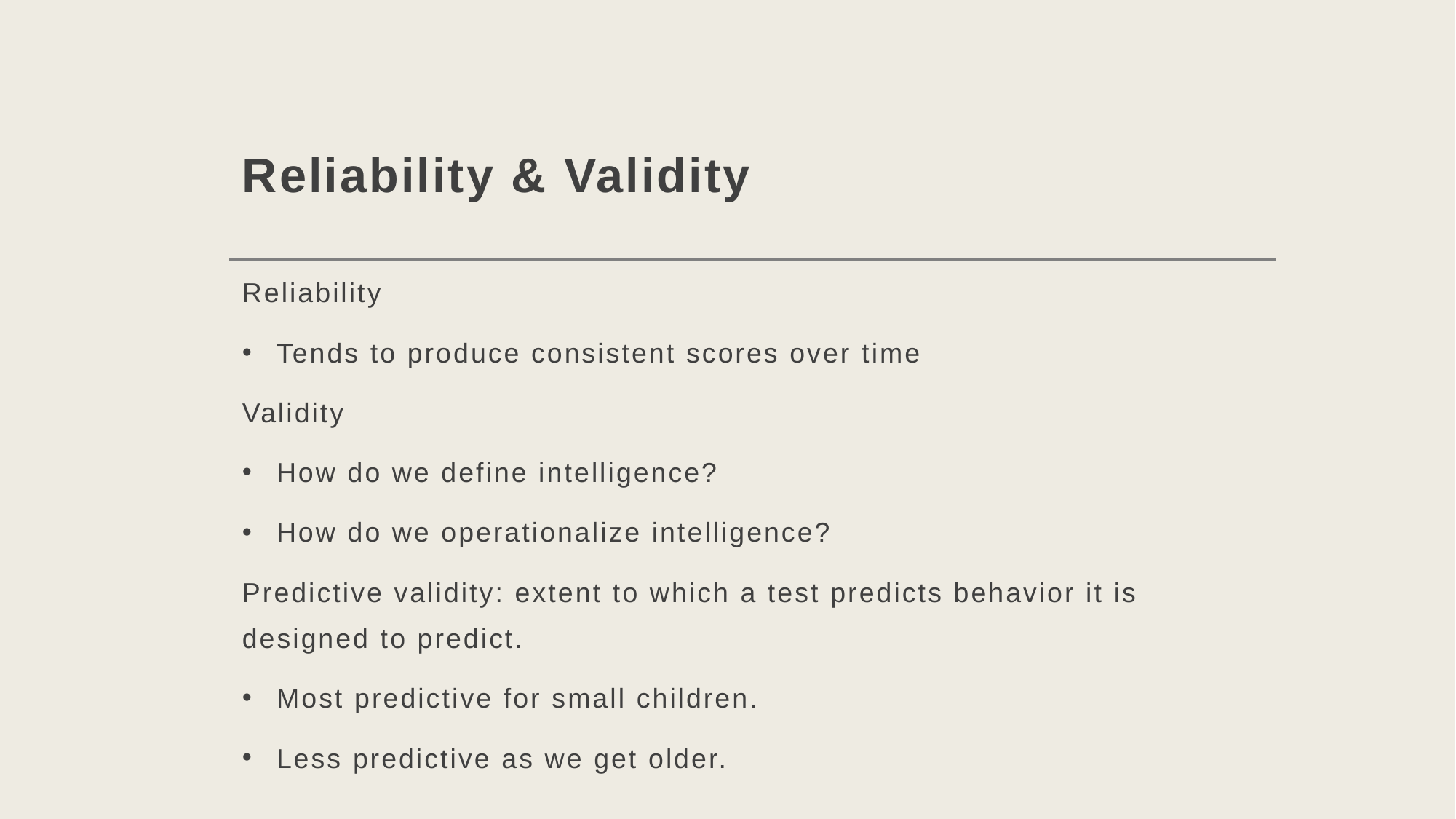

# Reliability & Validity
Reliability
Tends to produce consistent scores over time
Validity
How do we define intelligence?
How do we operationalize intelligence?
Predictive validity: extent to which a test predicts behavior it is designed to predict.
Most predictive for small children.
Less predictive as we get older.